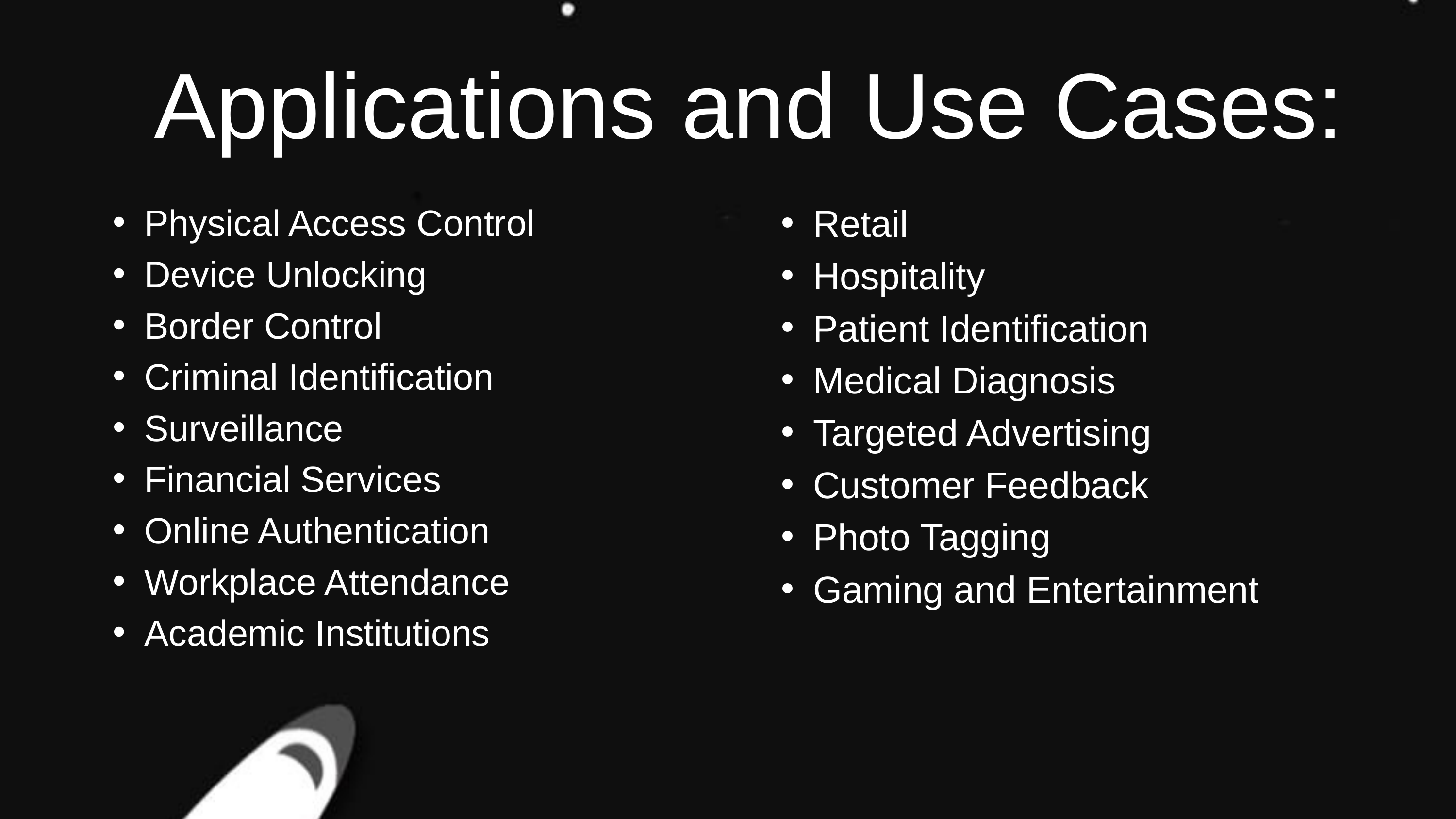

Applications and Use Cases:
Physical Access Control
Device Unlocking
Border Control
Criminal Identification
Surveillance
Financial Services
Online Authentication
Workplace Attendance
Academic Institutions

Retail
Hospitality
Patient Identification
Medical Diagnosis
Targeted Advertising
Customer Feedback
Photo Tagging
Gaming and Entertainment